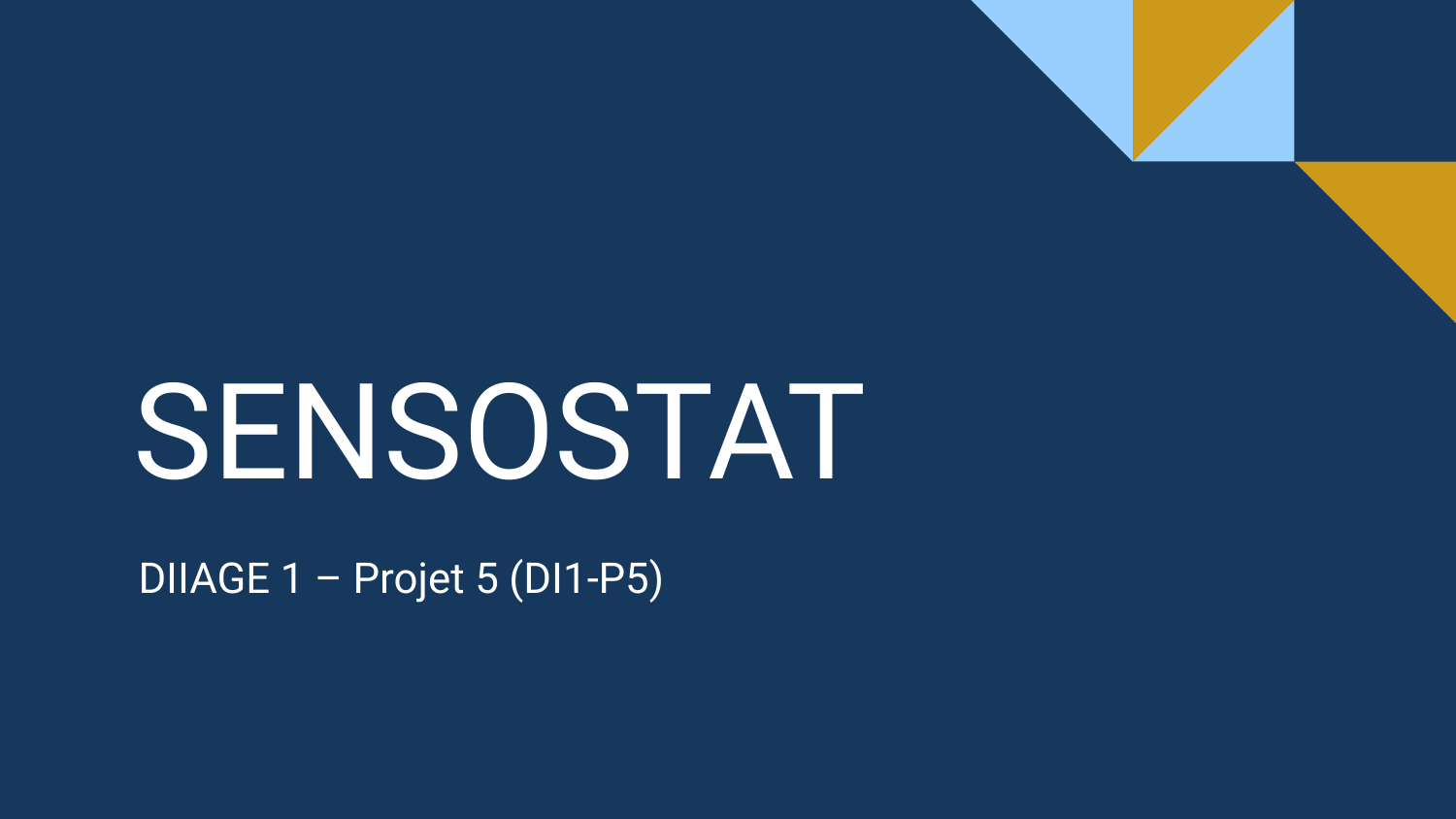

# SENSOSTAT
 DIIAGE 1 – Projet 5 (DI1-P5)